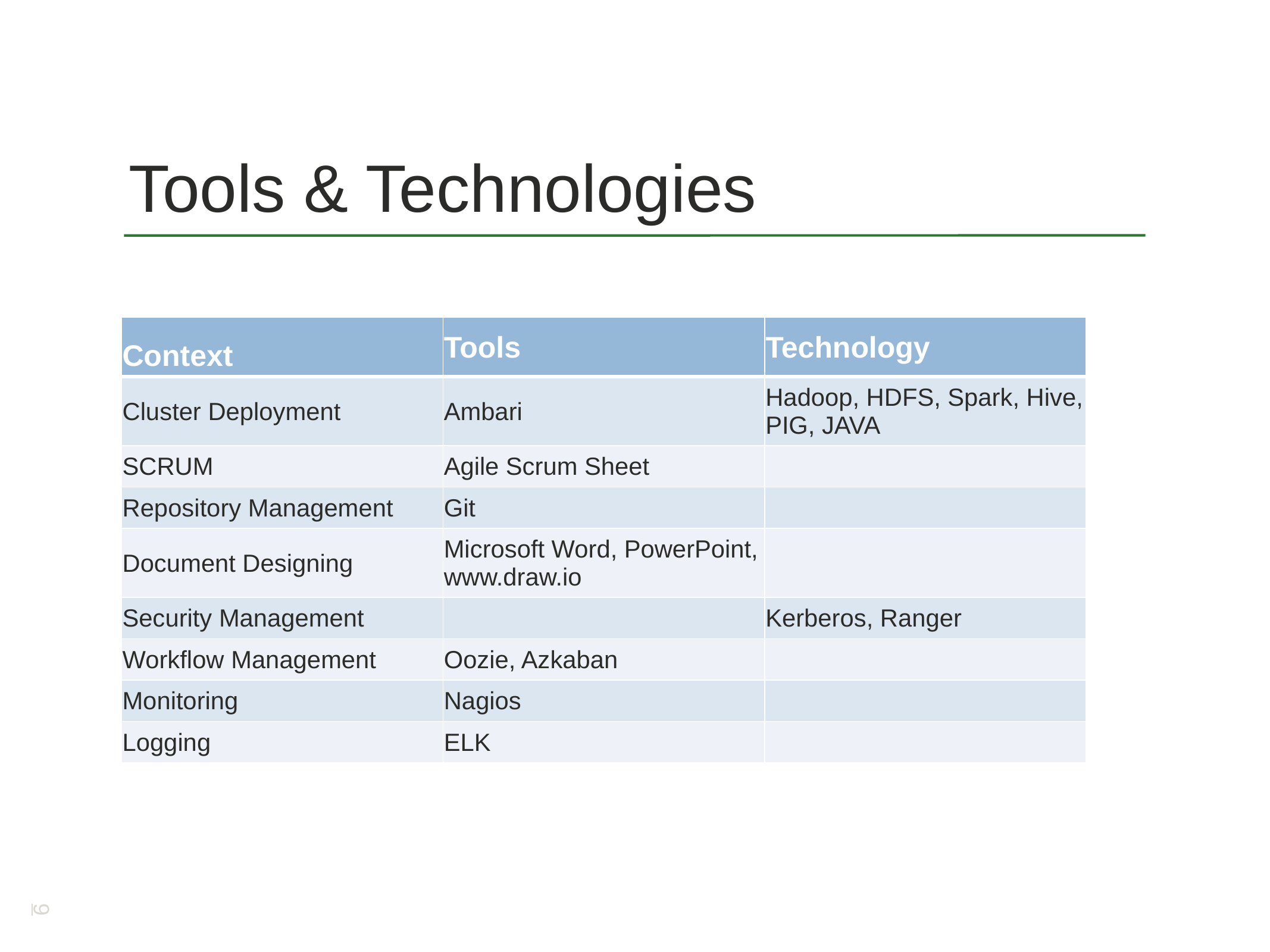

# Tools & Technologies

| Context | Tools | Technology |
| --- | --- | --- |
| Cluster Deployment | Ambari | Hadoop, HDFS, Spark, Hive, PIG, JAVA |
| SCRUM | Agile Scrum Sheet |  |
| Repository Management | Git |  |
| Document Designing | Microsoft Word, PowerPoint, www.draw.io |  |
| Security Management |  | Kerberos, Ranger |
| Workflow Management | Oozie, Azkaban |  |
| Monitoring | Nagios |  |
| Logging | ELK |  |
9